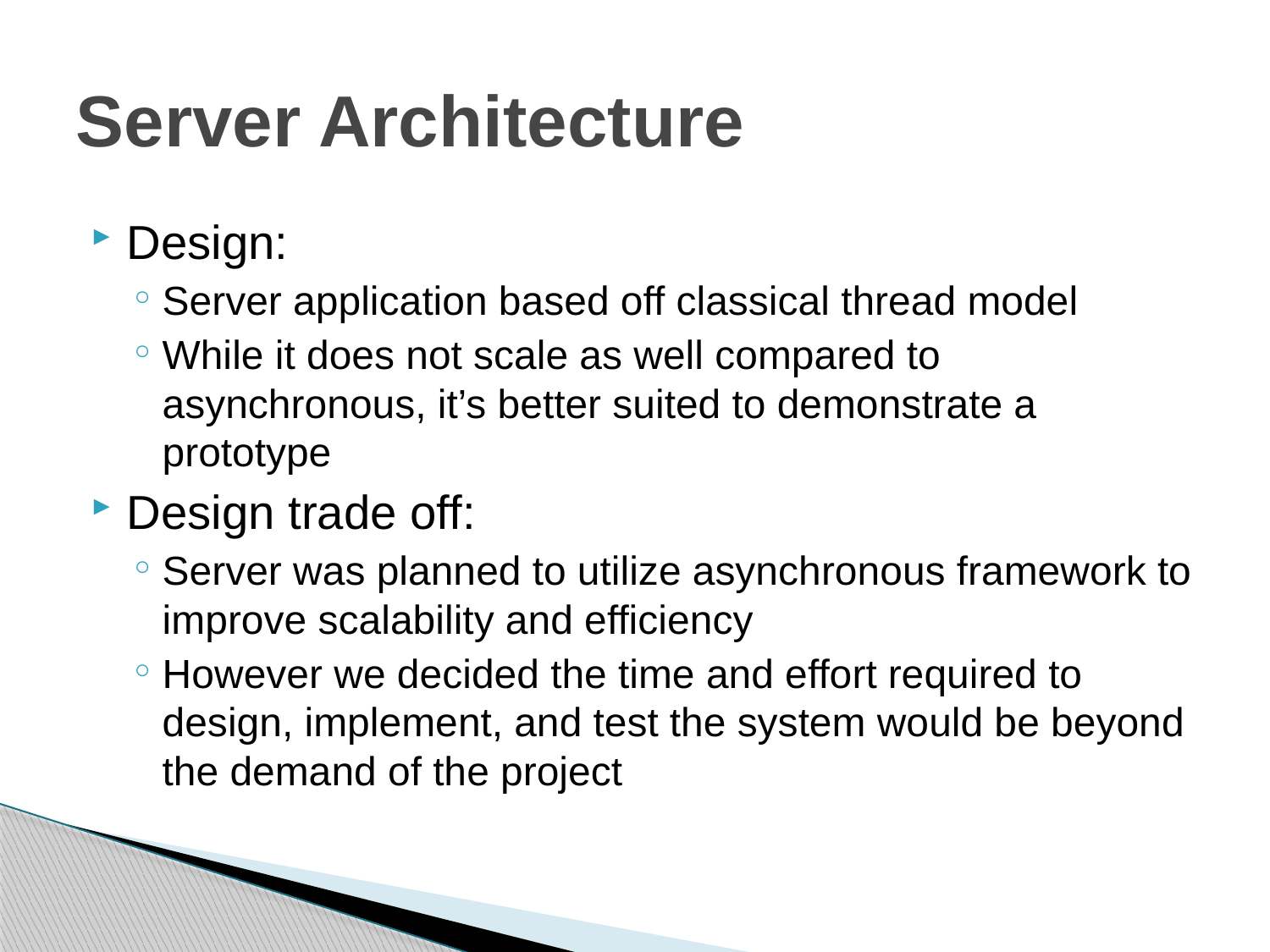

# Server Architecture
Design:
Server application based off classical thread model
While it does not scale as well compared to asynchronous, it’s better suited to demonstrate a prototype
Design trade off:
Server was planned to utilize asynchronous framework to improve scalability and efficiency
However we decided the time and effort required to design, implement, and test the system would be beyond the demand of the project